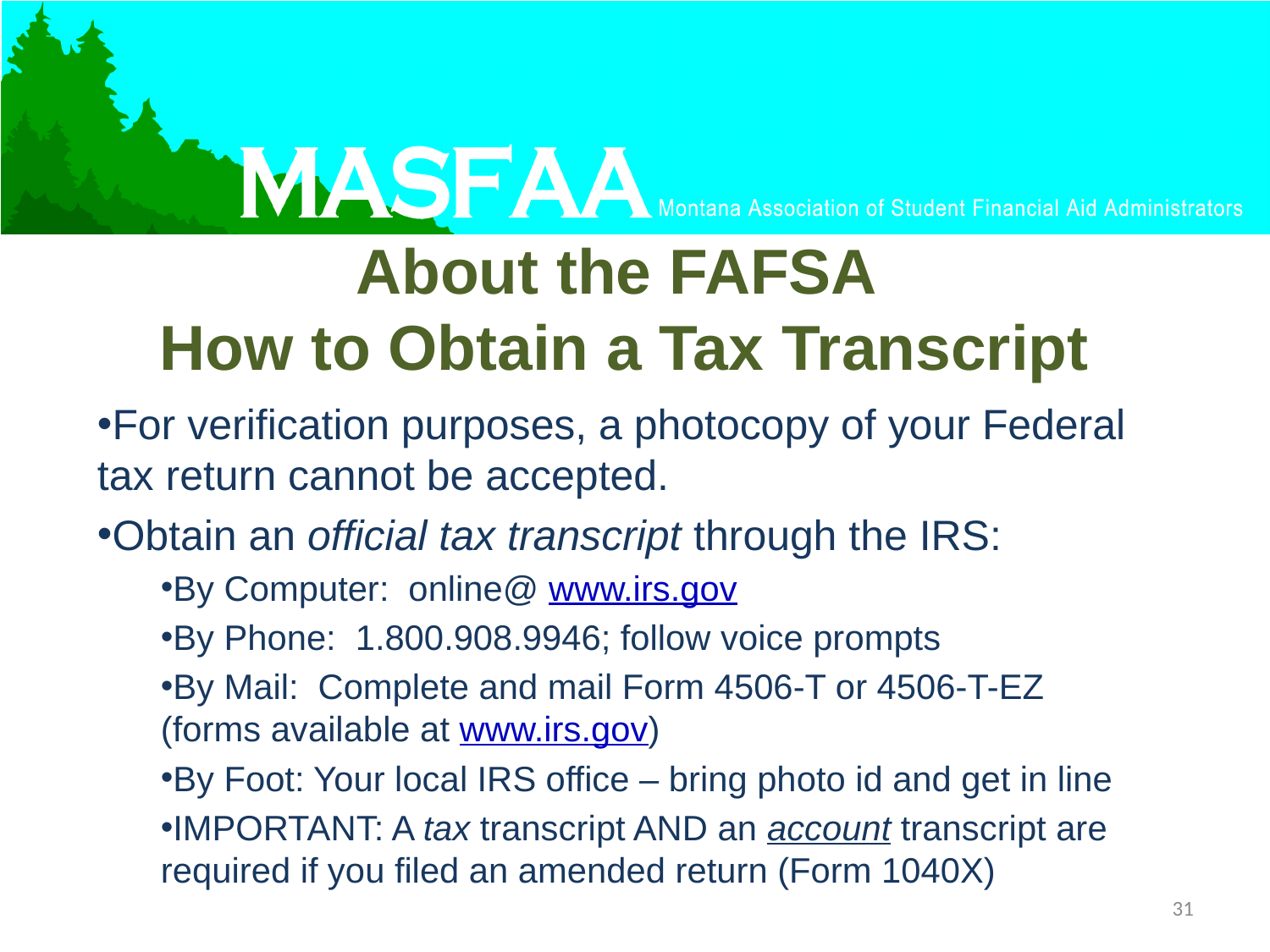

# About the FAFSA How to Obtain a Tax Transcript
For verification purposes, a photocopy of your Federal tax return cannot be accepted.
Obtain an official tax transcript through the IRS:
By Computer:  online@ www.irs.gov
By Phone:  1.800.908.9946; follow voice prompts
By Mail:  Complete and mail Form 4506-T or 4506-T-EZ  (forms available at www.irs.gov)
By Foot: Your local IRS office – bring photo id and get in line
IMPORTANT: A tax transcript AND an account transcript are required if you filed an amended return (Form 1040X)

31